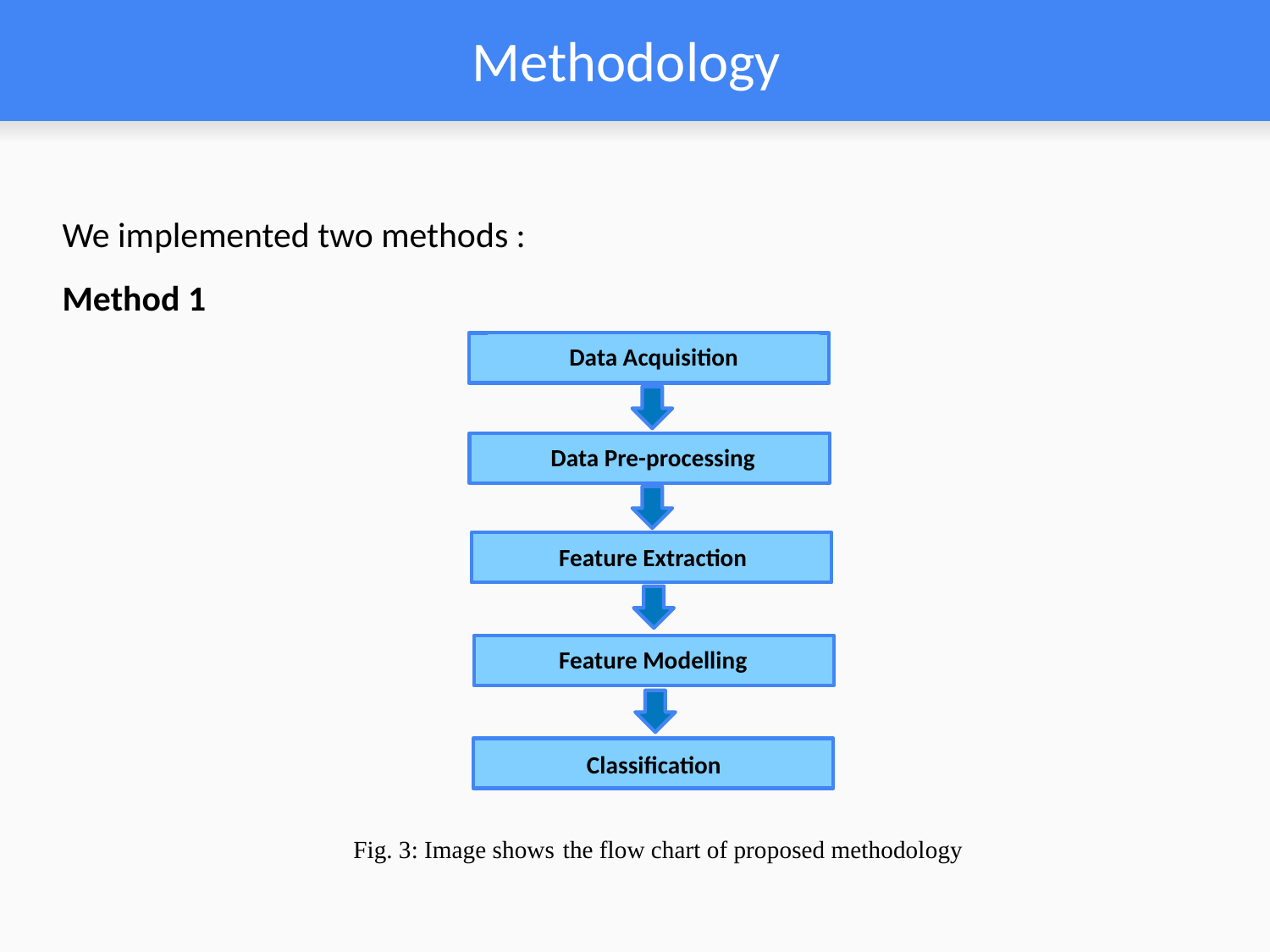

# Methodology

We implemented two methods :
Method 1

Data Acquisition

Data Pre-processing

Feature Extraction

Feature Modelling

Classification
Fig. 3: Image shows the flow chart of proposed methodology